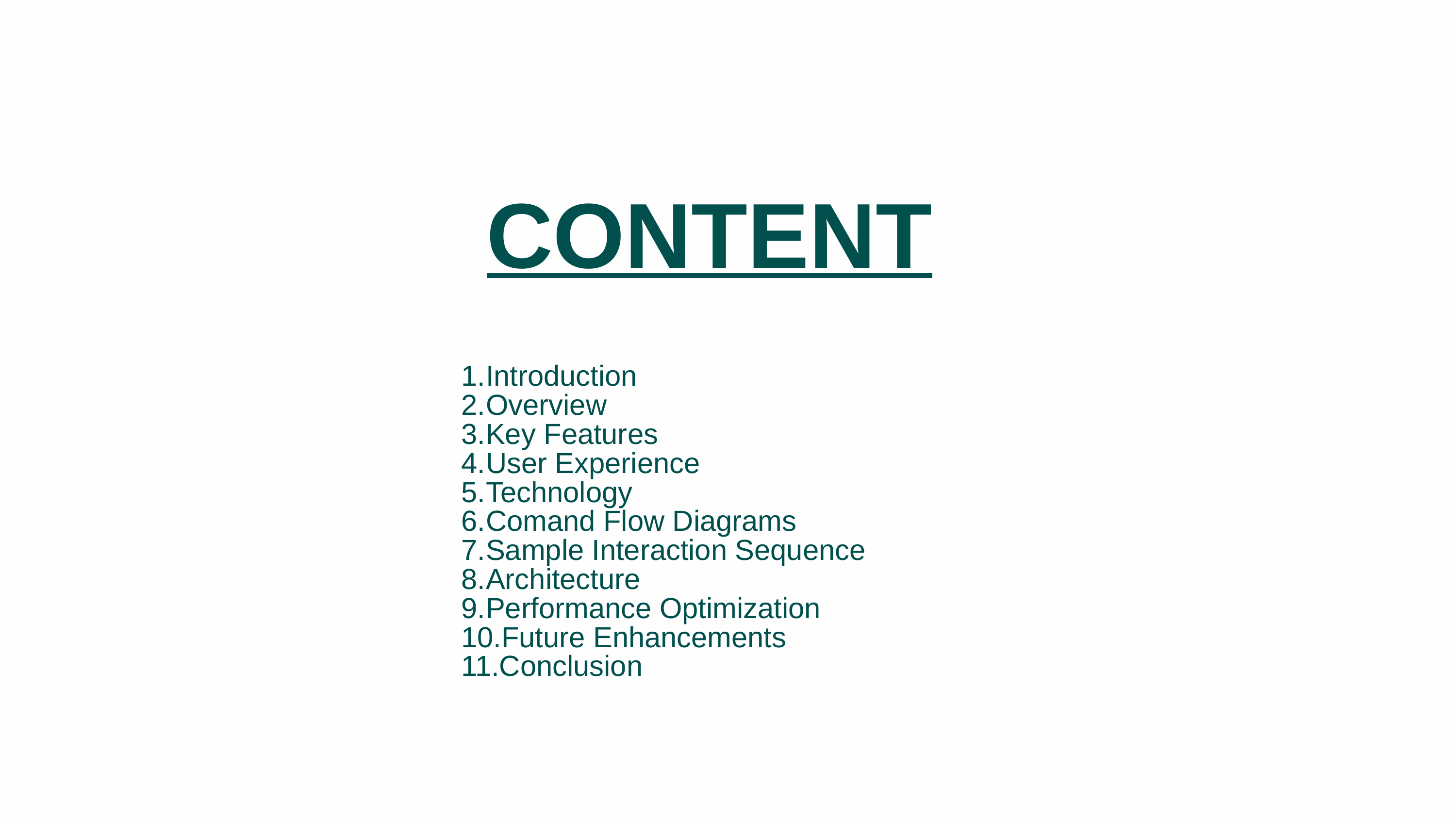

CONTENT

Introduction
Overview
Key Features
User Experience
Technology
Comand Flow Diagrams
Sample Interaction Sequence
Architecture
Performance Optimization
Future Enhancements
Conclusion